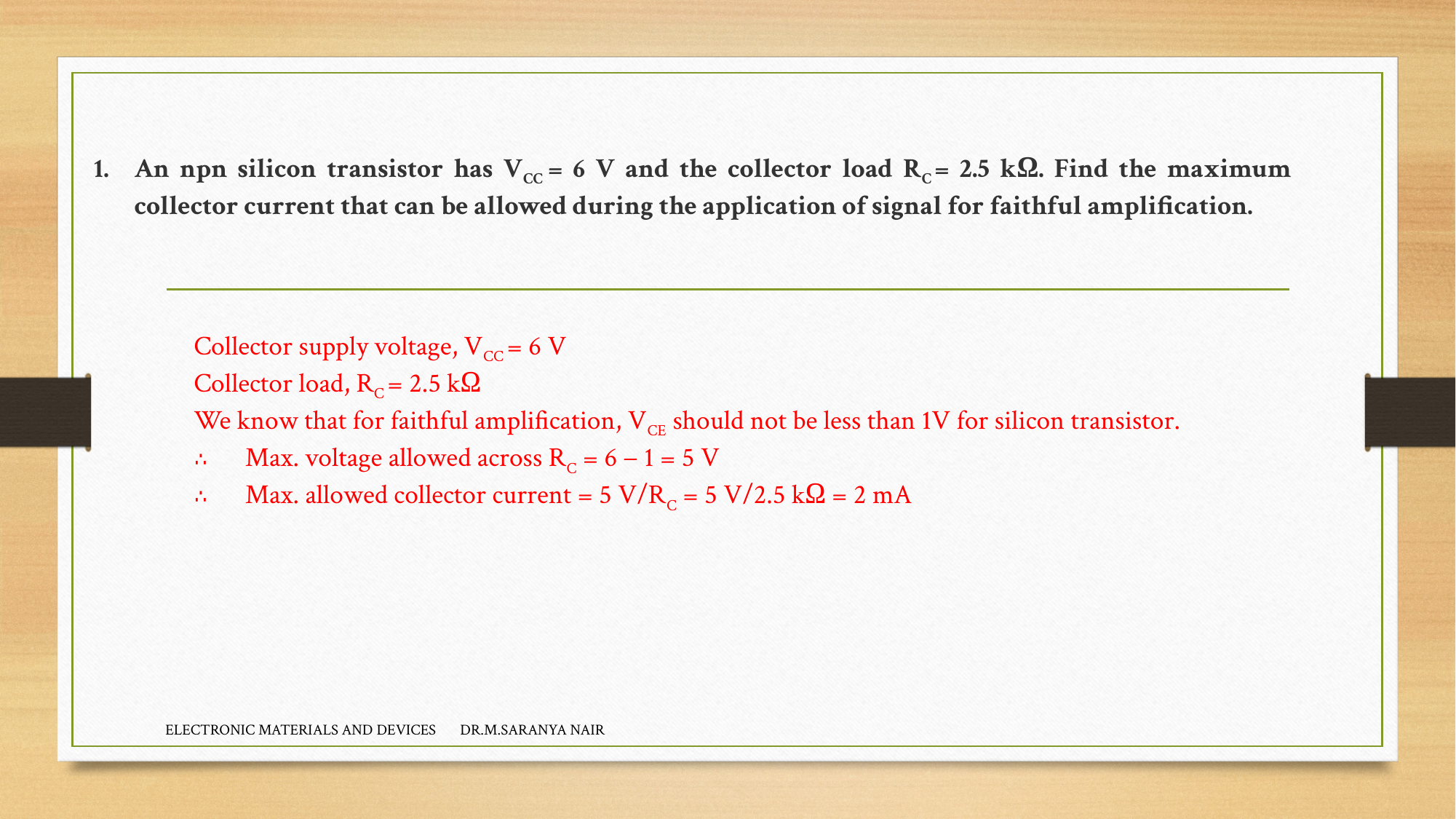

An npn silicon transistor has VCC = 6 V and the collector load RC = 2.5 kΩ. Find the maximum collector current that can be allowed during the application of signal for faithful amplification.
Collector supply voltage, VCC = 6 V
Collector load, RC = 2.5 kΩ
We know that for faithful amplification, VCE should not be less than 1V for silicon transistor.
∴      Max. voltage allowed across RC = 6 − 1 = 5 V
∴      Max. allowed collector current = 5 V/RC = 5 V/2.5 kΩ = 2 mA
ELECTRONIC MATERIALS AND DEVICES       DR.M.SARANYA NAIR